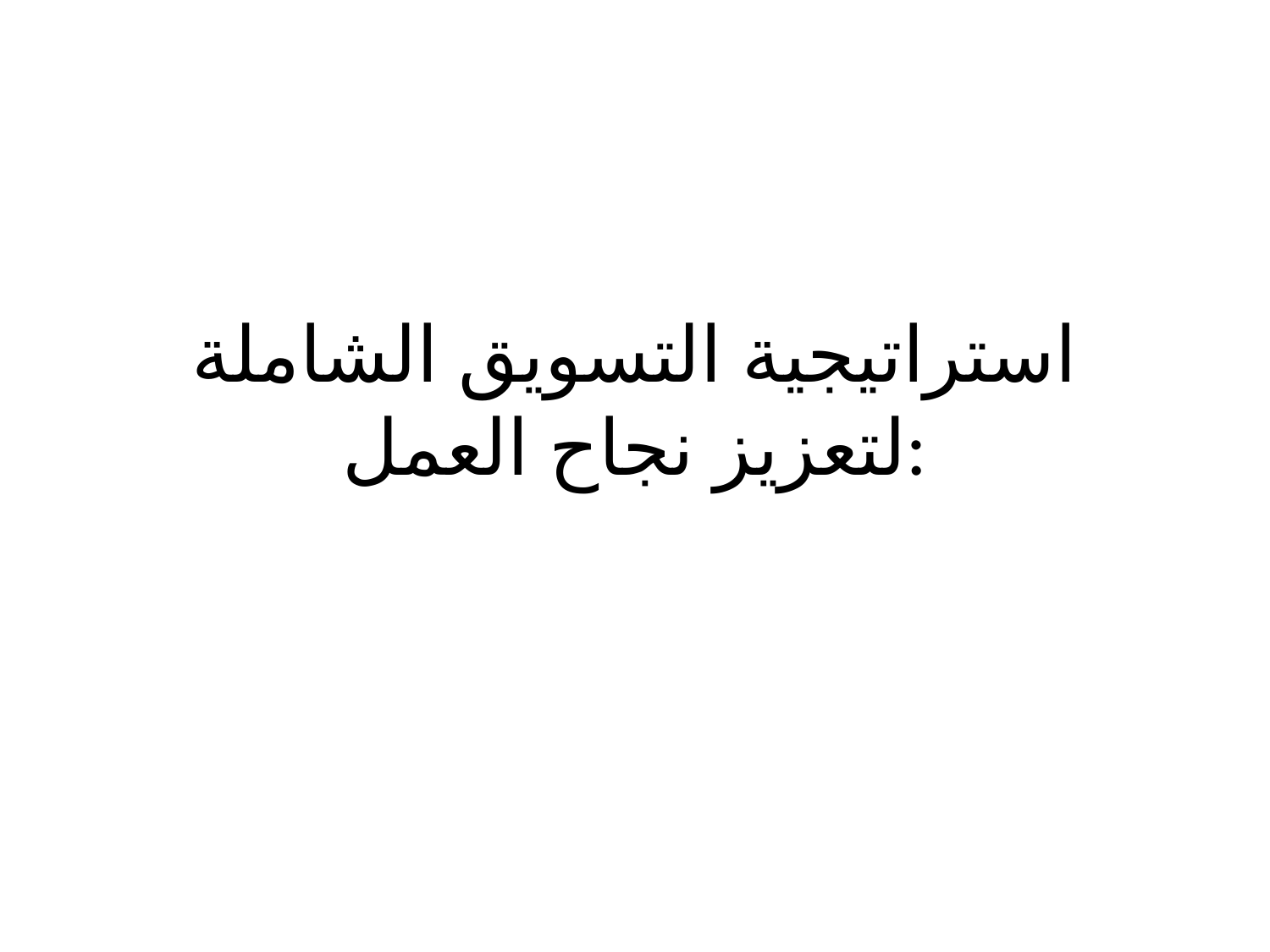

# استراتيجية التسويق الشاملة لتعزيز نجاح العمل: